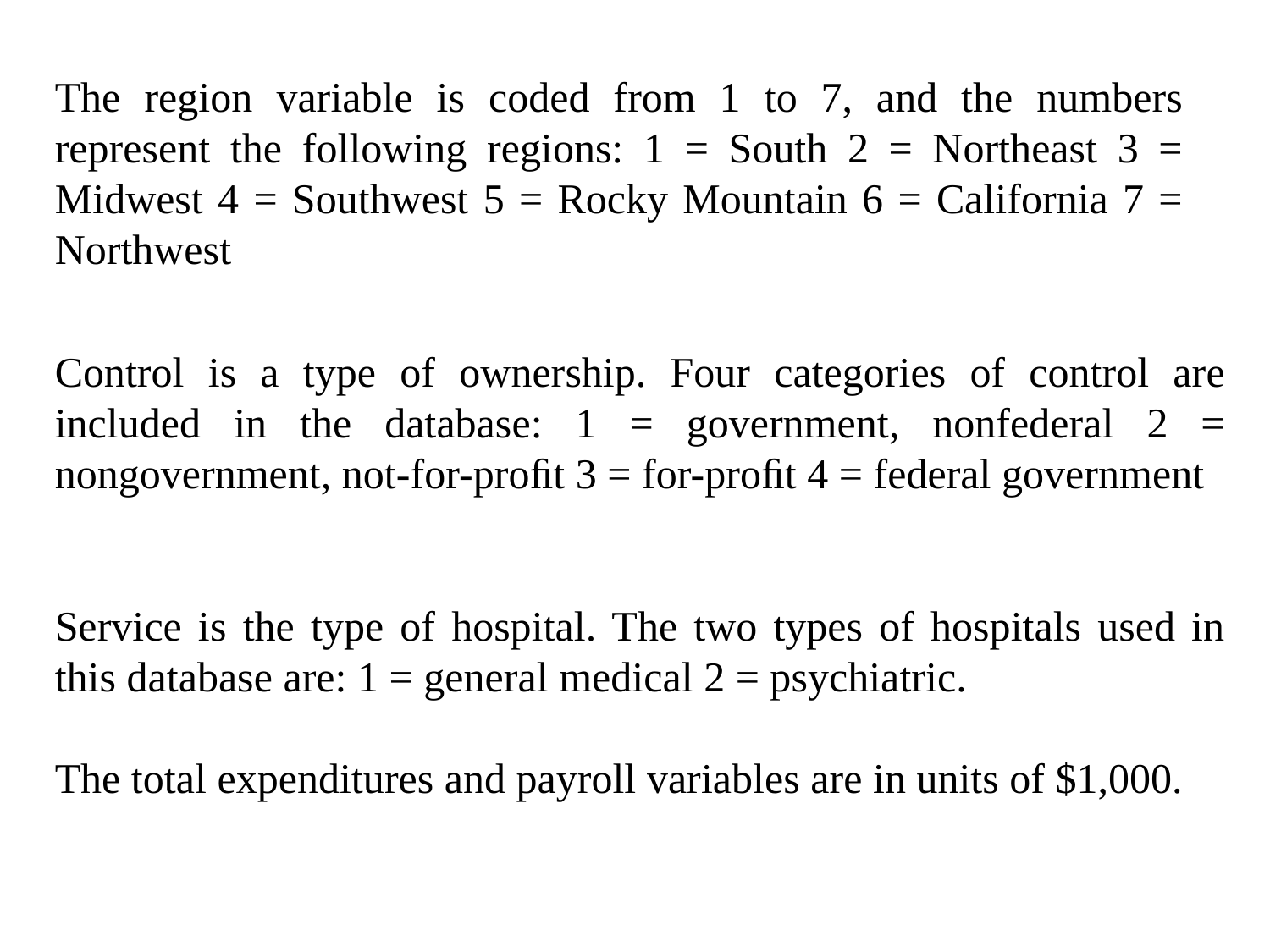

The region variable is coded from 1 to 7, and the numbers represent the following regions: 1 = South 2 = Northeast 3 = Midwest 4 = Southwest 5 = Rocky Mountain 6 = California 7 = Northwest
Control is a type of ownership. Four categories of control are included in the database: 1 = government, nonfederal 2 = nongovernment, not-for-proﬁt 3 = for-proﬁt 4 = federal government

Service is the type of hospital. The two types of hospitals used in this database are: 1 = general medical 2 = psychiatric.

The total expenditures and payroll variables are in units of $1,000.